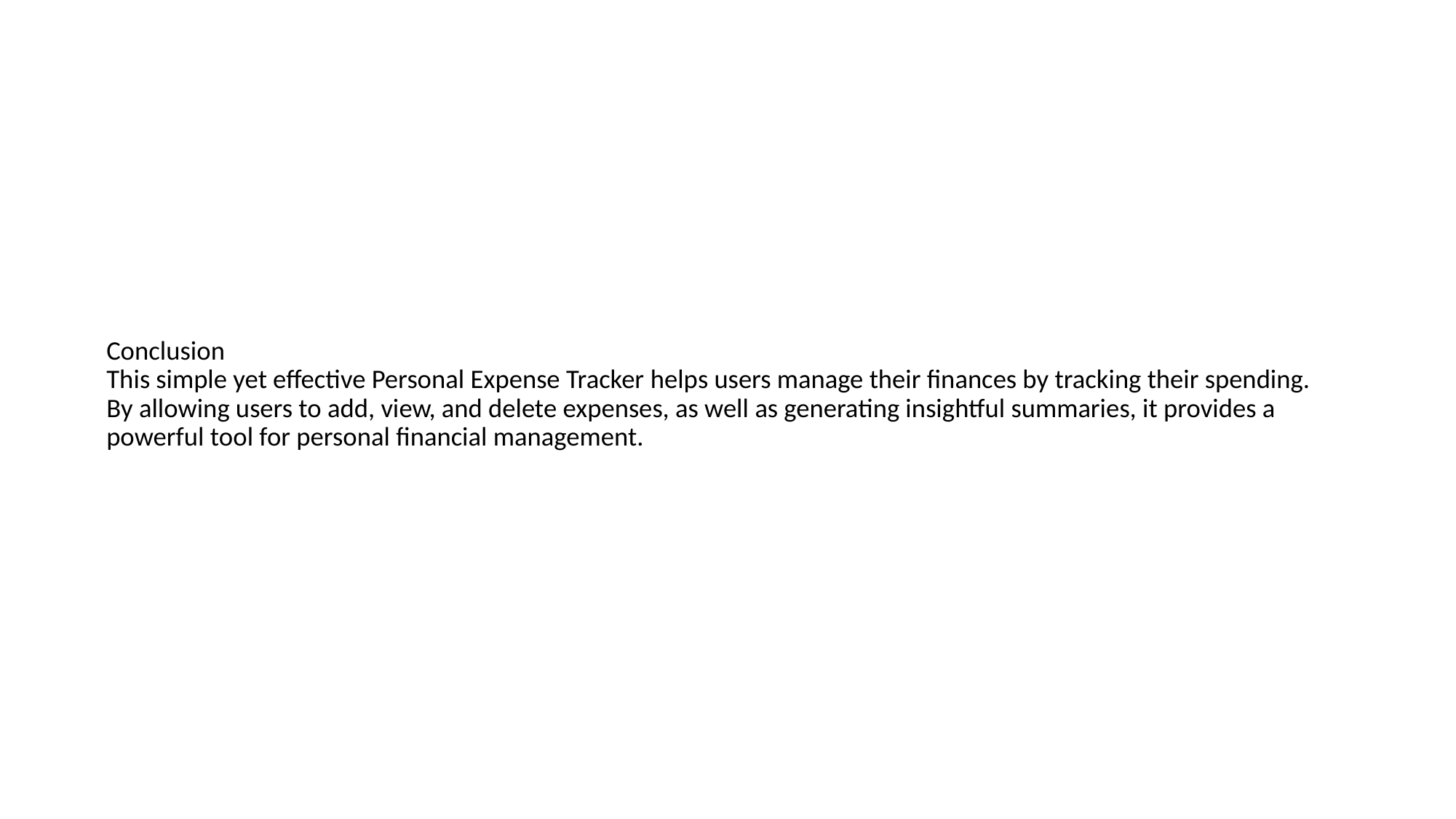

# Conclusion This simple yet effective Personal Expense Tracker helps users manage their finances by tracking their spending. By allowing users to add, view, and delete expenses, as well as generating insightful summaries, it provides a powerful tool for personal financial management.